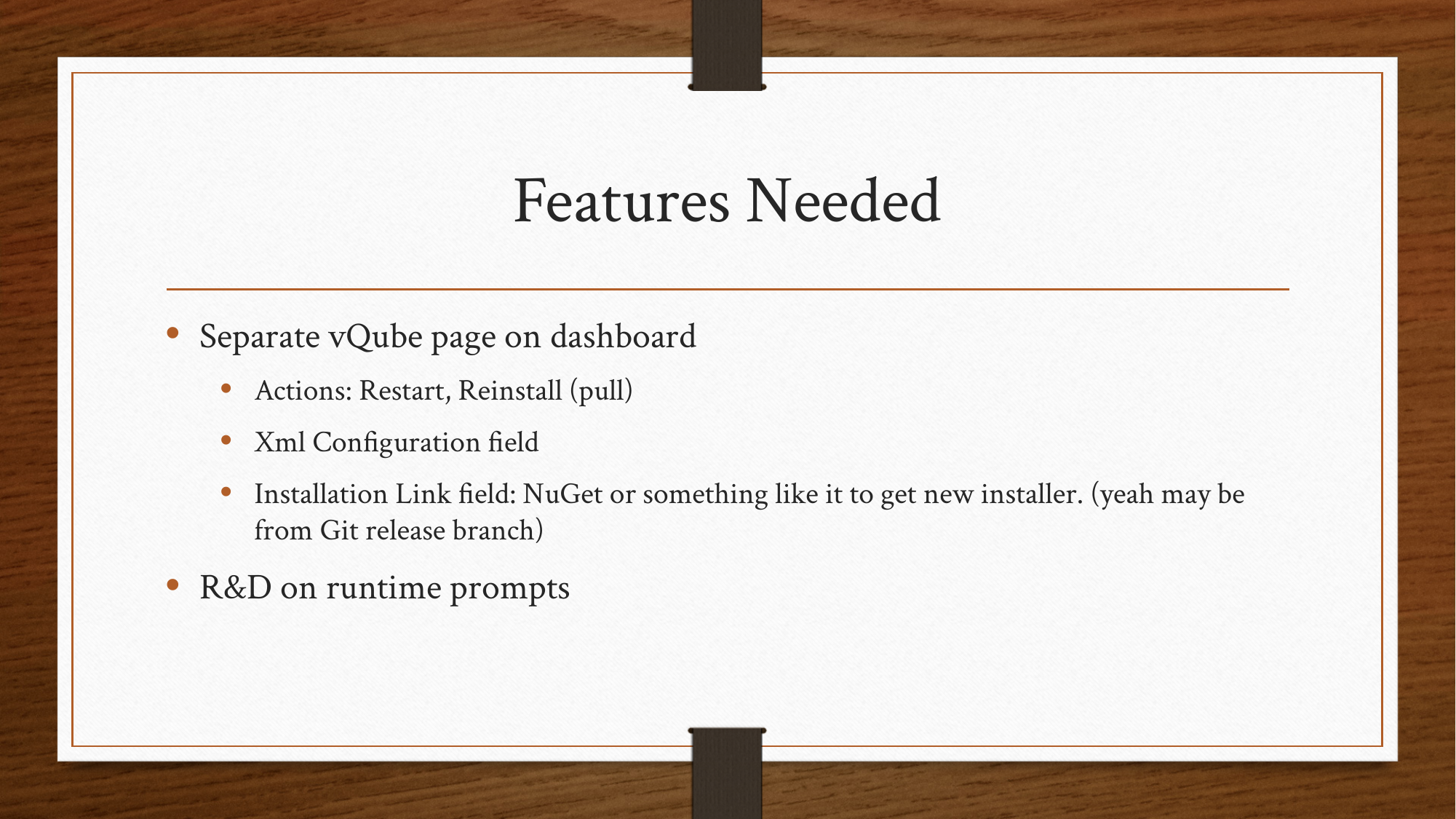

# Features Needed
Separate vQube page on dashboard
Actions: Restart, Reinstall (pull)
Xml Configuration field
Installation Link field: NuGet or something like it to get new installer. (yeah may be from Git release branch)
R&D on runtime prompts